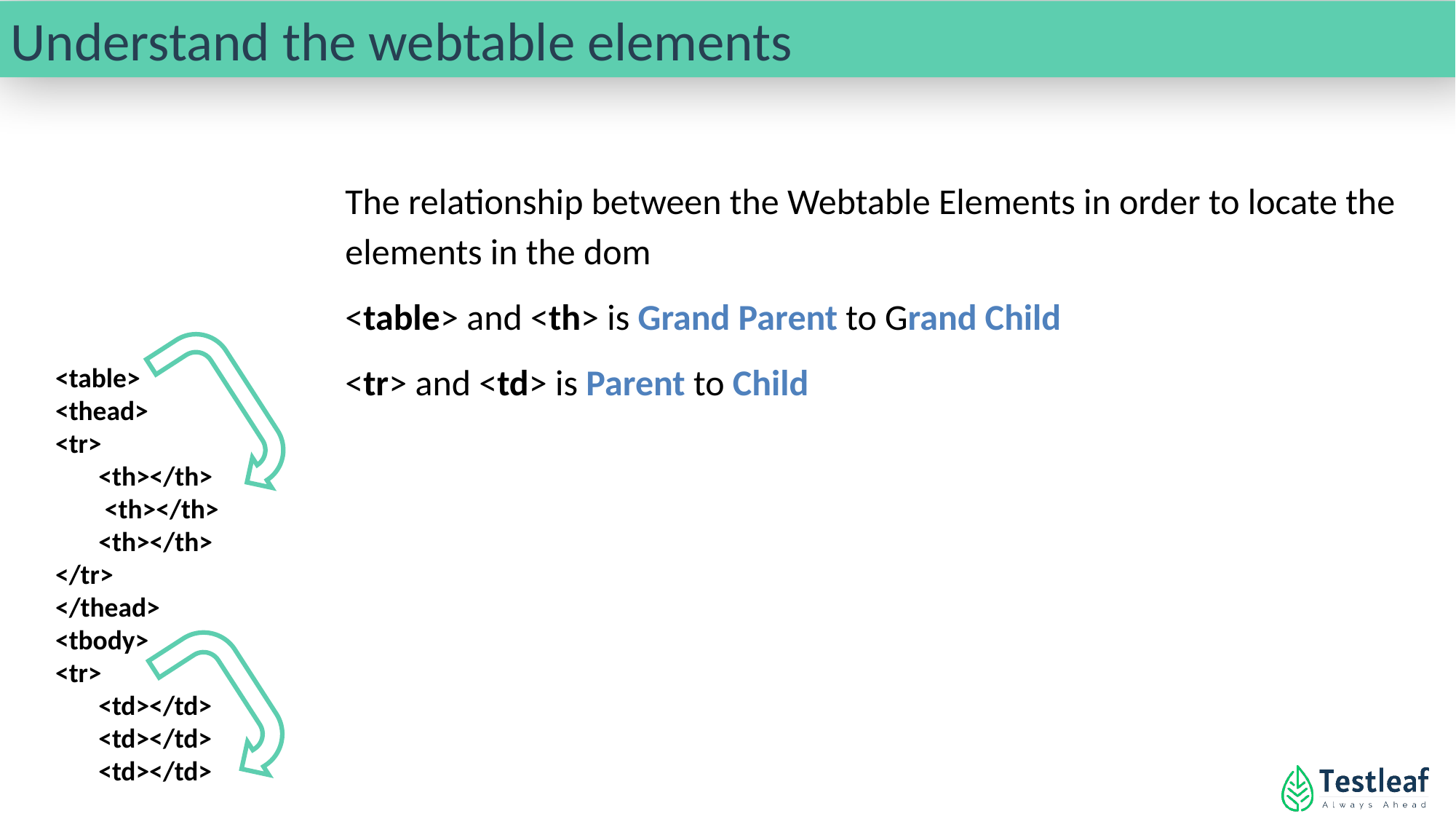

Understand the webtable elements
The relationship between the Webtable Elements in order to locate the elements in the dom
<table> and <th> is Grand Parent to Grand Child
<tr> and <td> is Parent to Child
<table>
<thead>
<tr>
       <th></th>
        <th></th>
       <th></th>
</tr>
</thead>
<tbody>
<tr>
       <td></td>
       <td></td>
       <td></td>